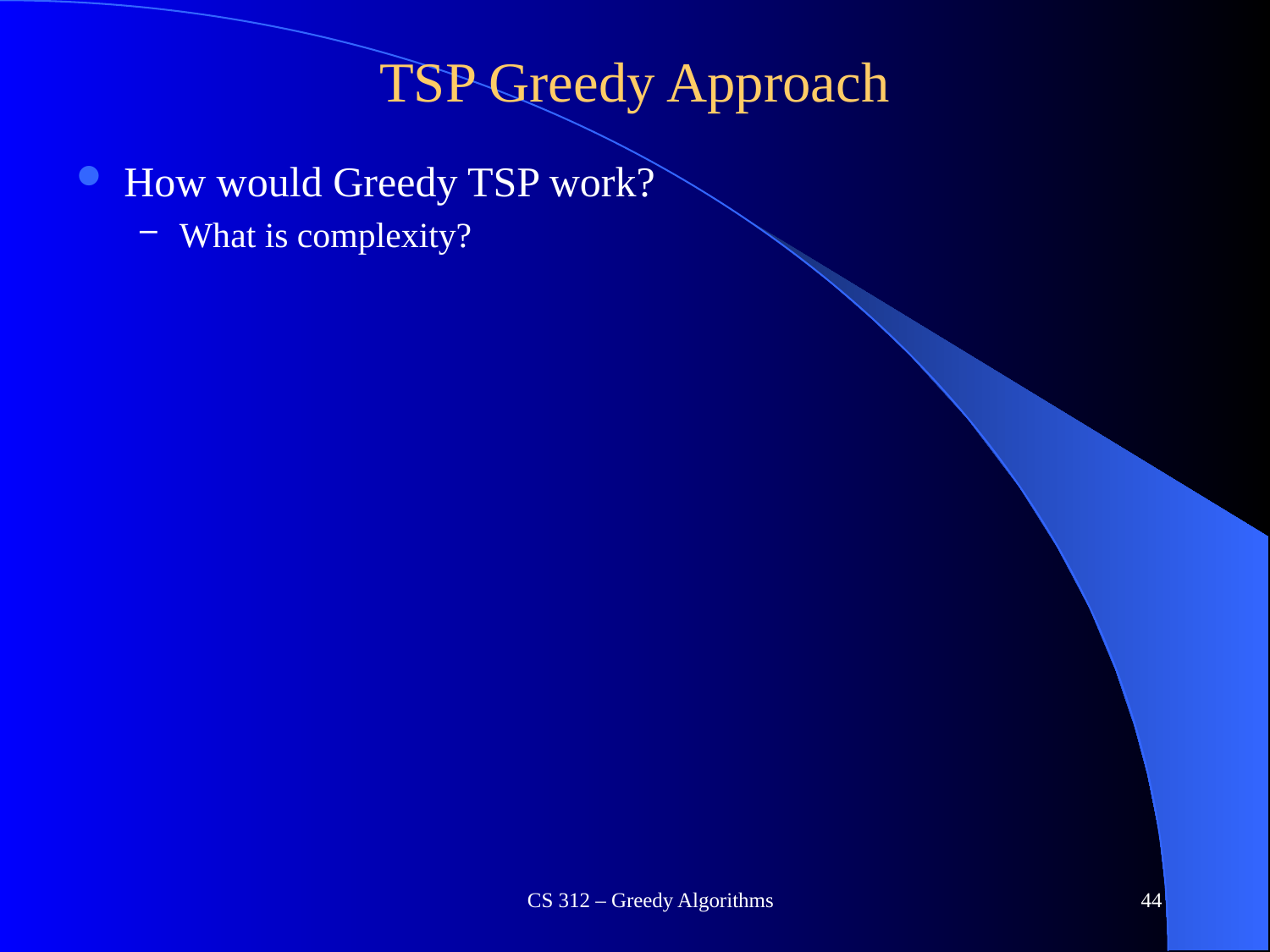

# TSP Greedy Approach
How would Greedy TSP work?
What is complexity?

CS 312 – Greedy Algorithms
44